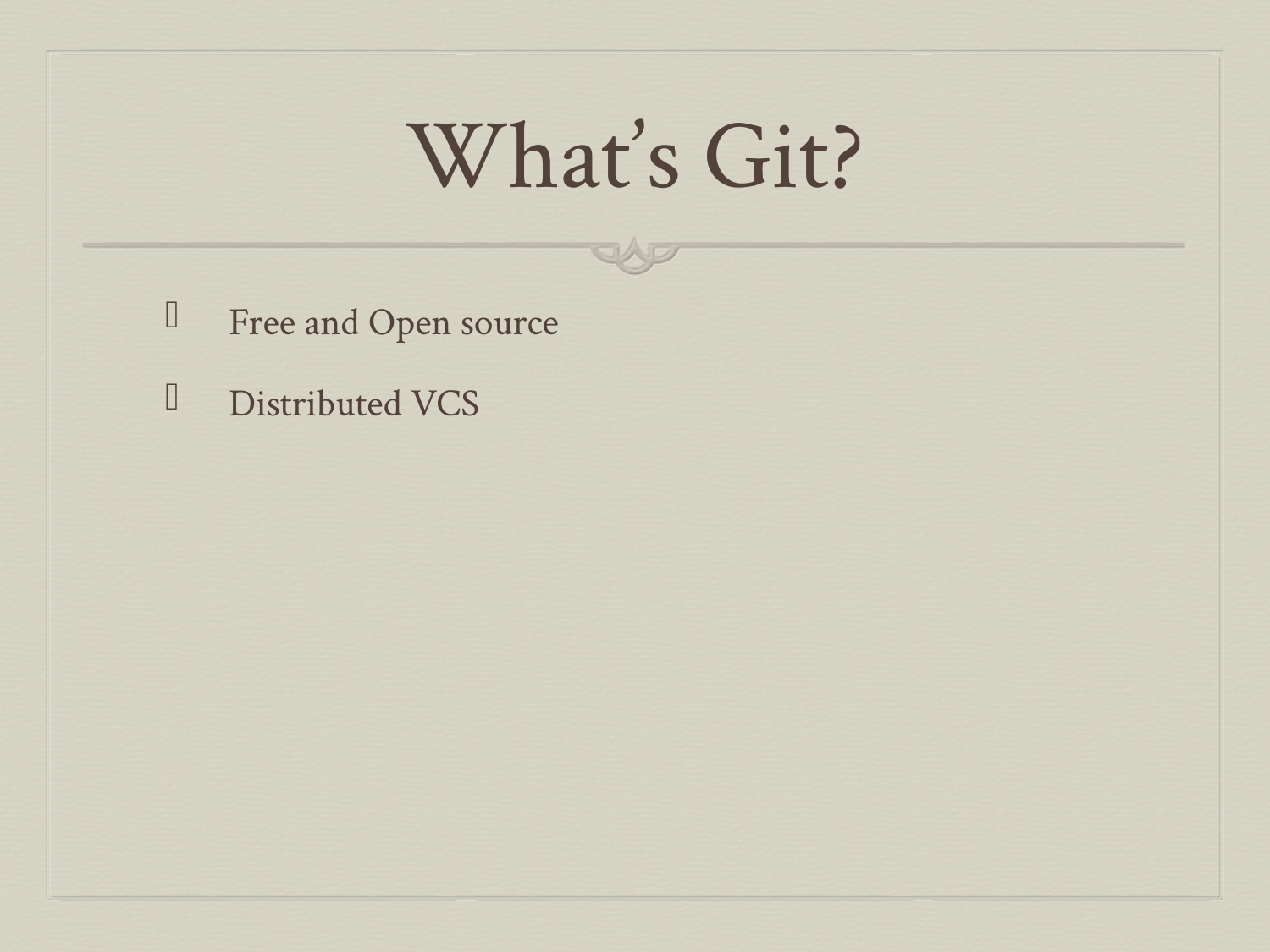

# What’s Git?
Free and Open source
Distributed VCS